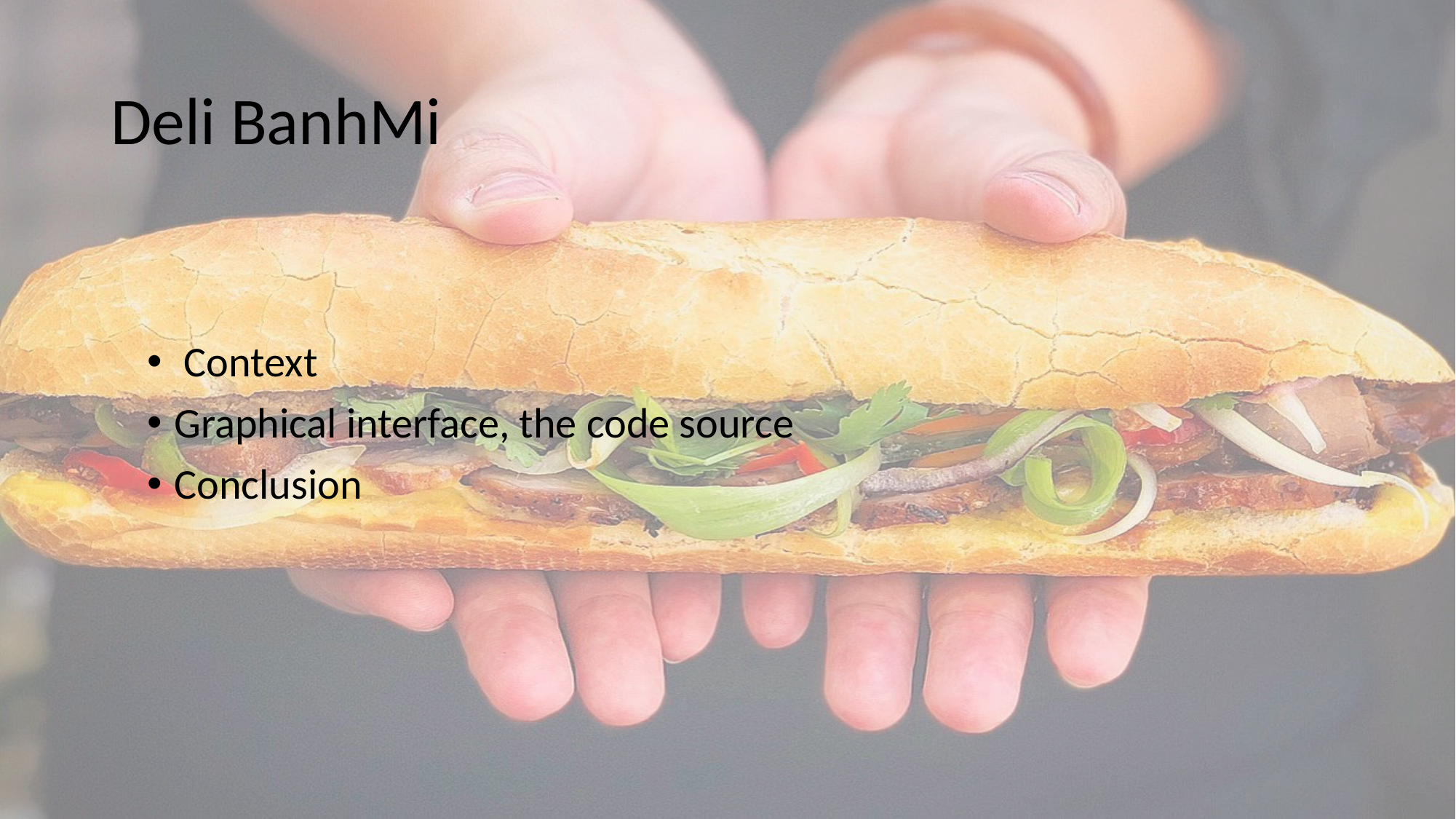

# Deli BanhMi

 Context
Graphical interface, the code source
Conclusion